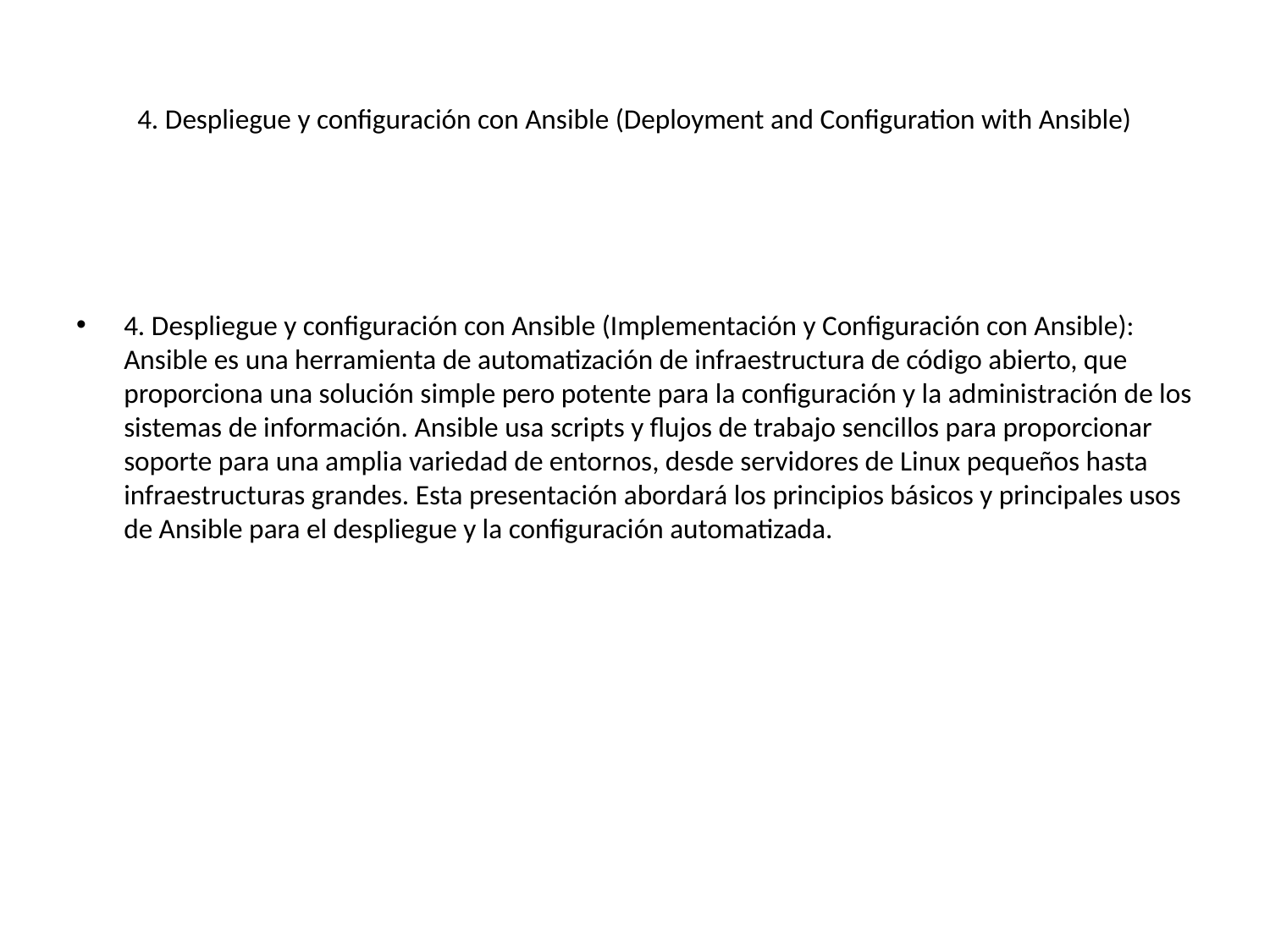

# 4. Despliegue y configuración con Ansible (Deployment and Configuration with Ansible)

4. Despliegue y configuración con Ansible (Implementación y Configuración con Ansible): Ansible es una herramienta de automatización de infraestructura de código abierto, que proporciona una solución simple pero potente para la configuración y la administración de los sistemas de información. Ansible usa scripts y flujos de trabajo sencillos para proporcionar soporte para una amplia variedad de entornos, desde servidores de Linux pequeños hasta infraestructuras grandes. Esta presentación abordará los principios básicos y principales usos de Ansible para el despliegue y la configuración automatizada.